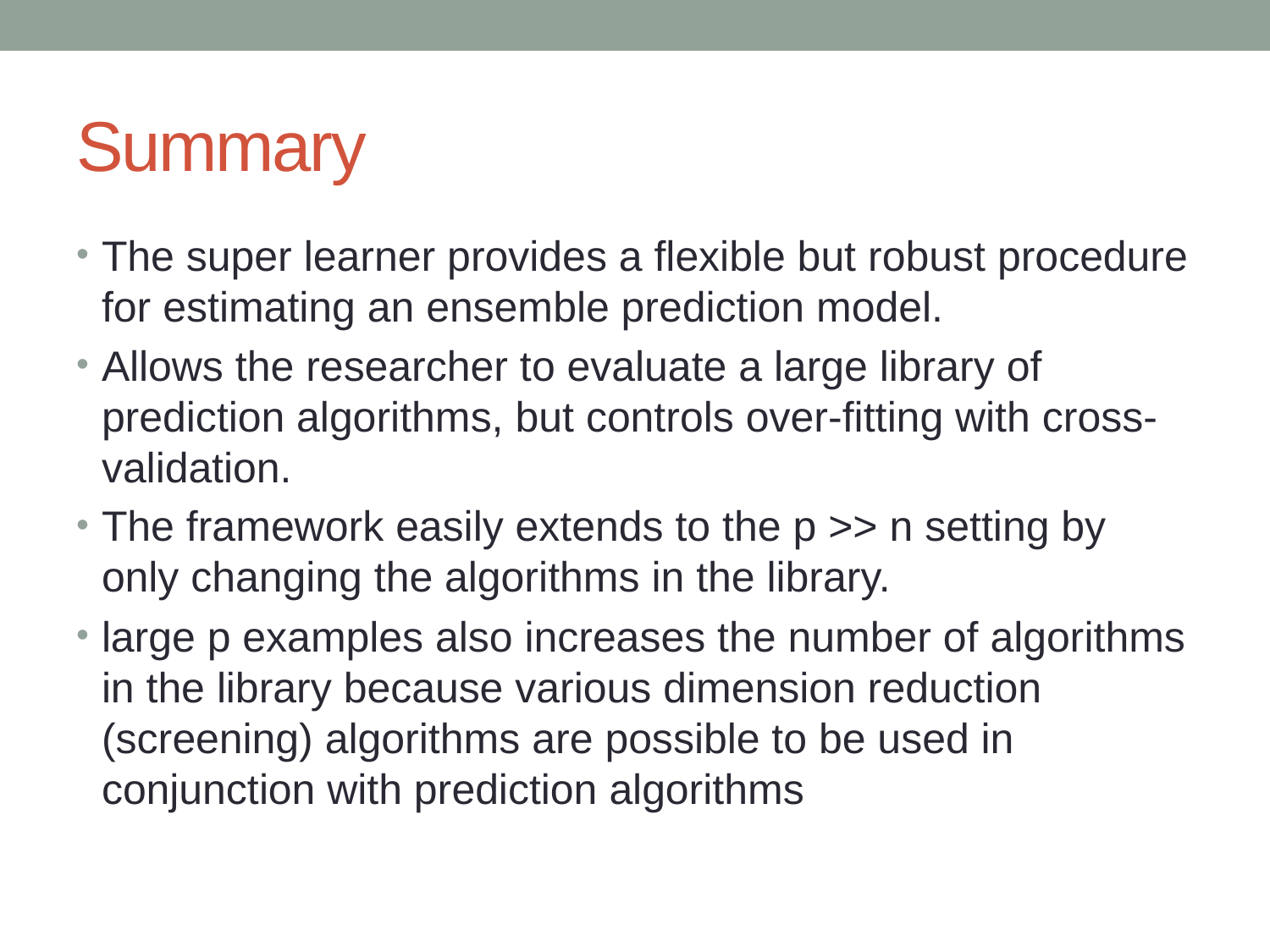

# Summary
The super learner provides a flexible but robust procedure for estimating an ensemble prediction model.
Allows the researcher to evaluate a large library of prediction algorithms, but controls over-fitting with cross-validation.
The framework easily extends to the p >> n setting by only changing the algorithms in the library.
large p examples also increases the number of algorithms in the library because various dimension reduction (screening) algorithms are possible to be used in conjunction with prediction algorithms